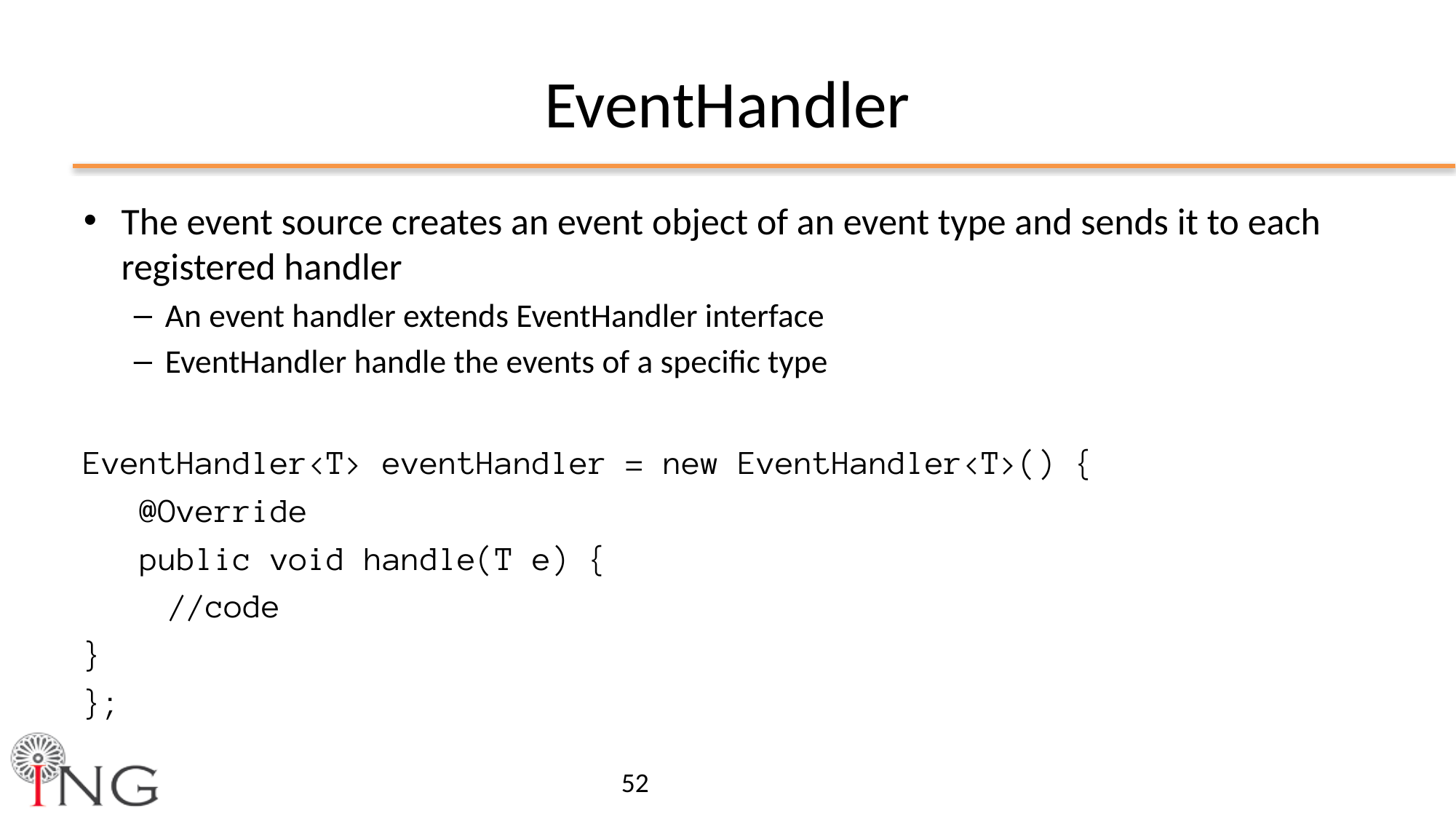

# EventHandler
The event source creates an event object of an event type and sends it to each registered handler
An event handler extends EventHandler interface
EventHandler handle the events of a specific type

EventHandler<T> eventHandler = new EventHandler<T>() {
   @Override
   public void handle(T e) {
	//code
}
};
52